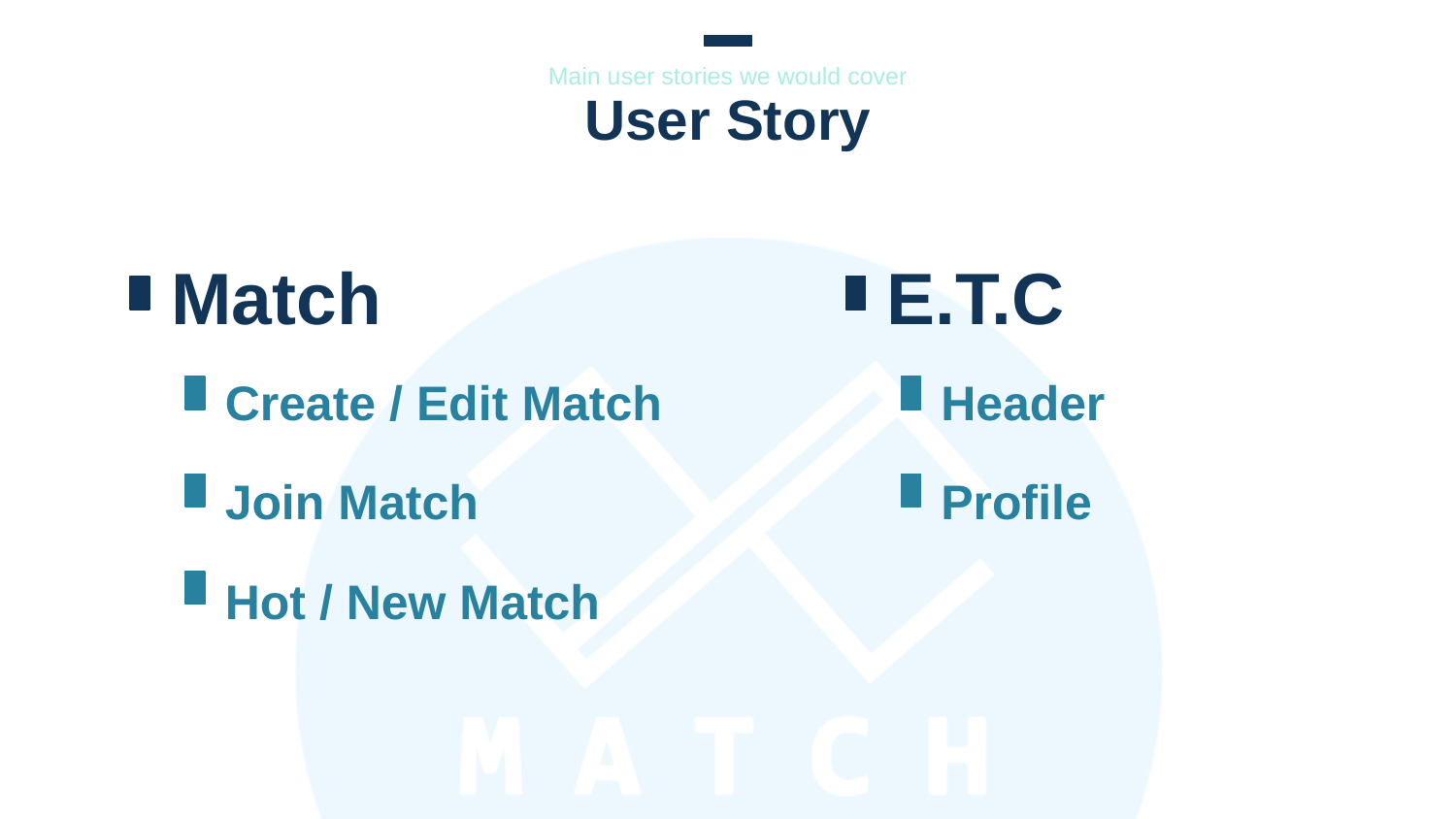

Main user stories we would cover
User Story
# Match
E.T.C

Create / Edit Match
Join Match
Hot / New Match
Header
Profile